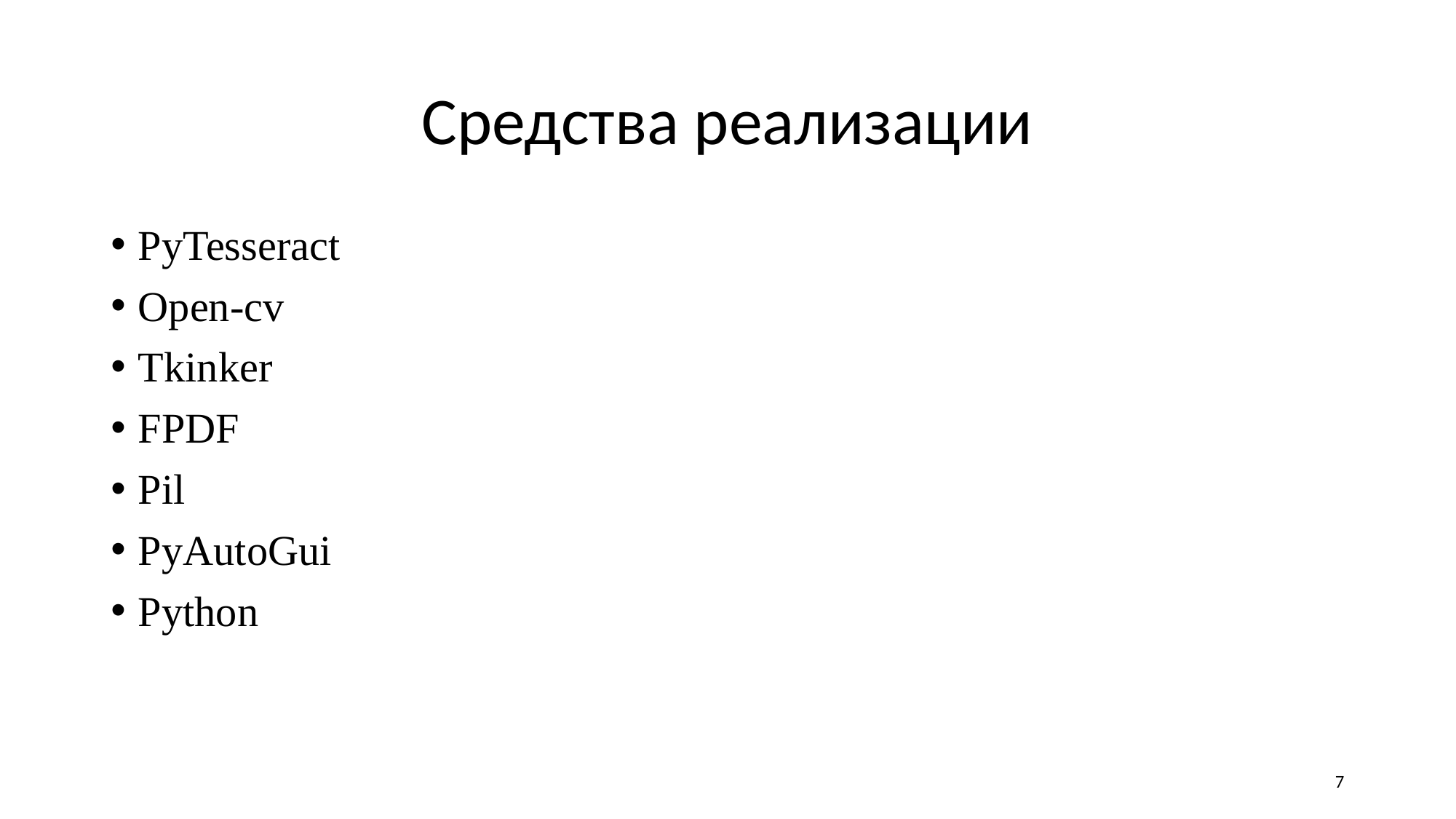

# Средства реализации
PyTesseract
Open-cv
Tkinker
FPDF
Pil
PyAutoGui
Python
7